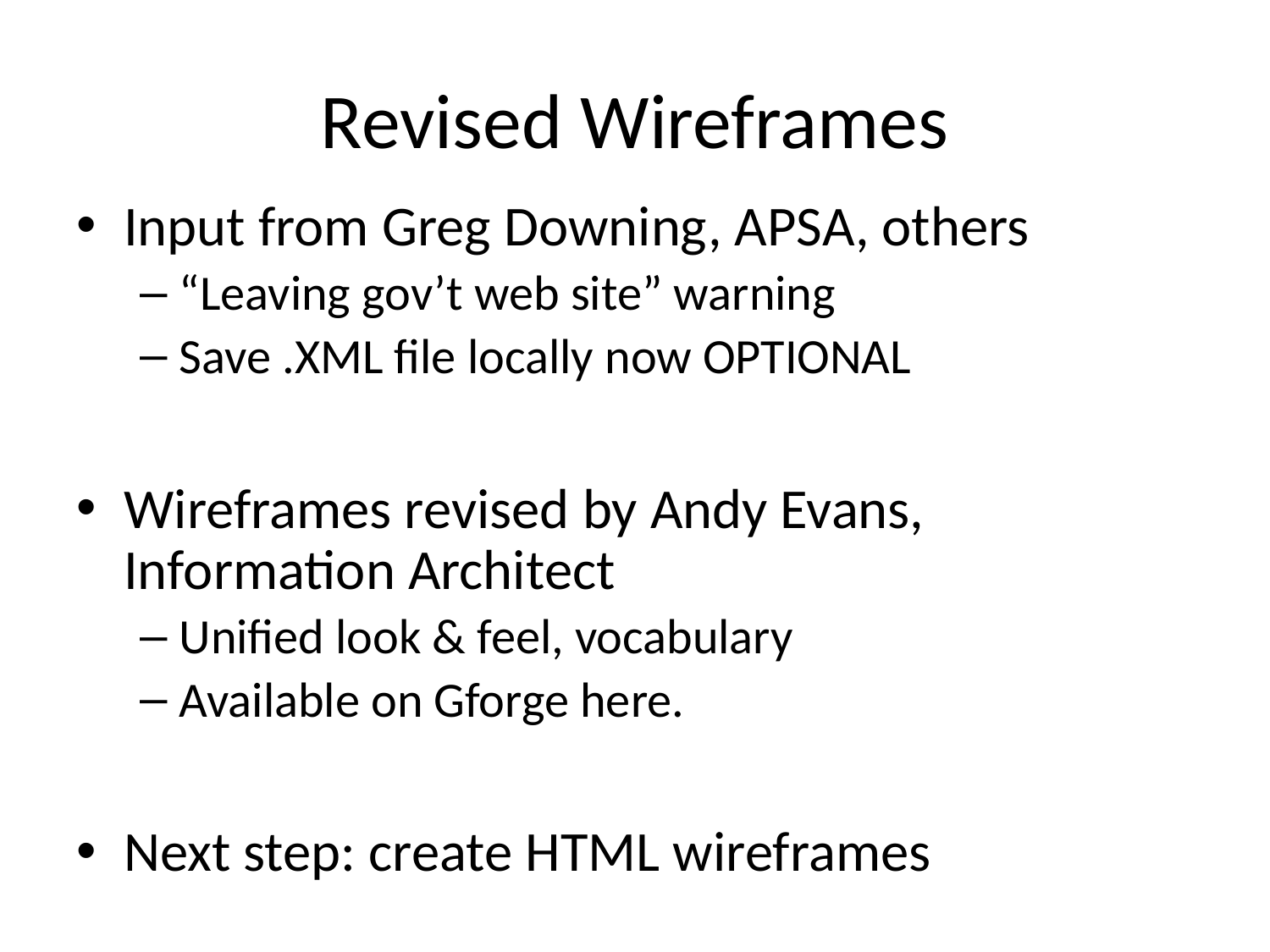

Revised Wireframes
Input from Greg Downing, APSA, others
“Leaving gov’t web site” warning
Save .XML file locally now OPTIONAL

Wireframes revised by Andy Evans, Information Architect
Unified look & feel, vocabulary
Available on Gforge here.

Next step: create HTML wireframes